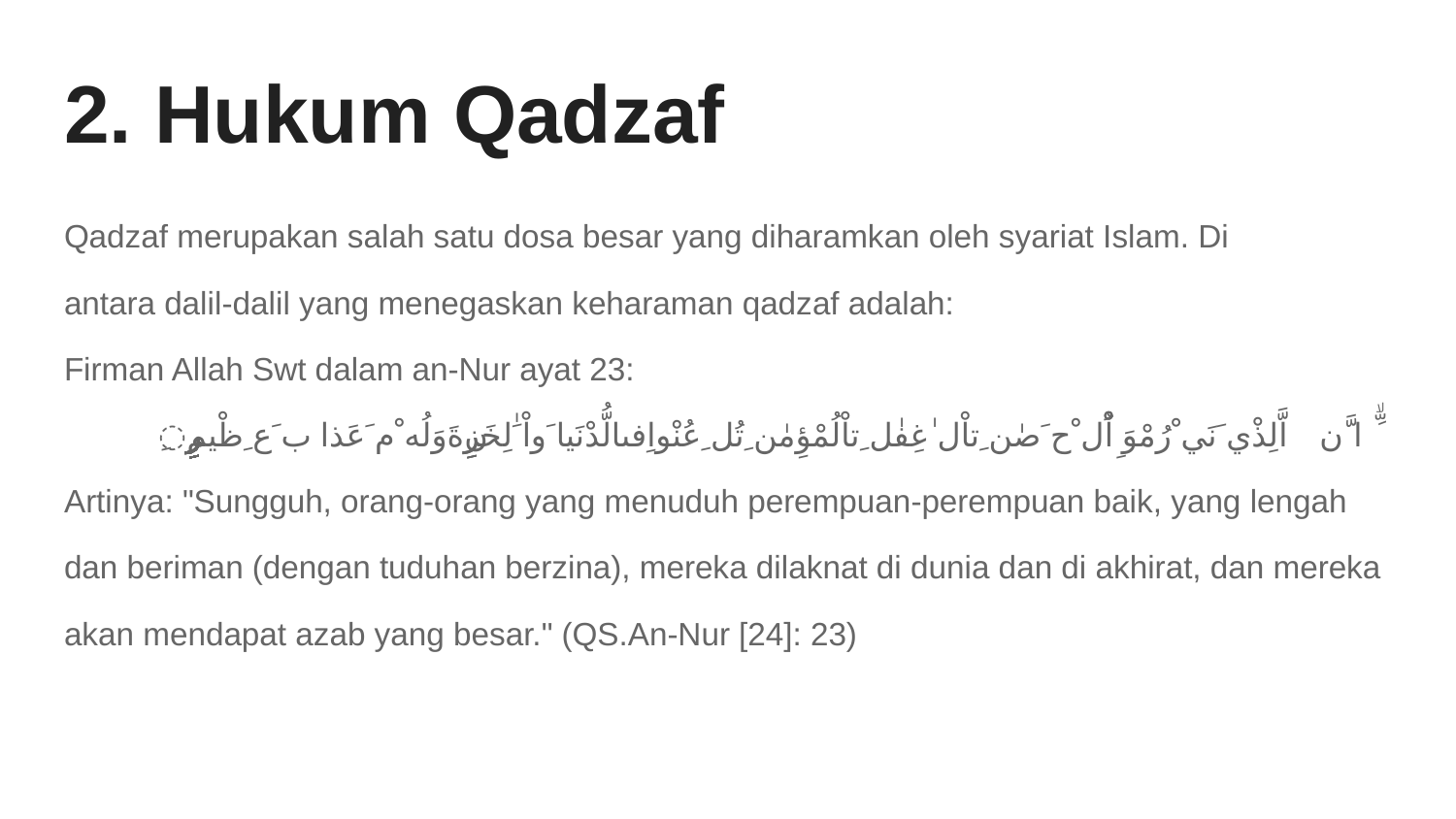

# 2. Hukum Qadzaf
Qadzaf merupakan salah satu dosa besar yang diharamkan oleh syariat Islam. Di
antara dalil-dalil yang menegaskan keharaman qadzaf adalah:
Firman Allah Swt dalam an-Nur ayat 23:
ِا َّن اَّلِذْي َنَي ْرُمْوَن اُْْل ْح َصٰن ِتاْل ٰغِفٰل ِتاْلُمْؤِمٰن ِتُل ِعُنْواِفىالُّدْنَيا َواْ َٰلِخَرِِۖةَوَلُه ْم َعَذا ب َع ِظْيم ِّۙ
Artinya: "Sungguh, orang-orang yang menuduh perempuan-perempuan baik, yang lengah
dan beriman (dengan tuduhan berzina), mereka dilaknat di dunia dan di akhirat, dan mereka
akan mendapat azab yang besar." (QS.An-Nur [24]: 23)